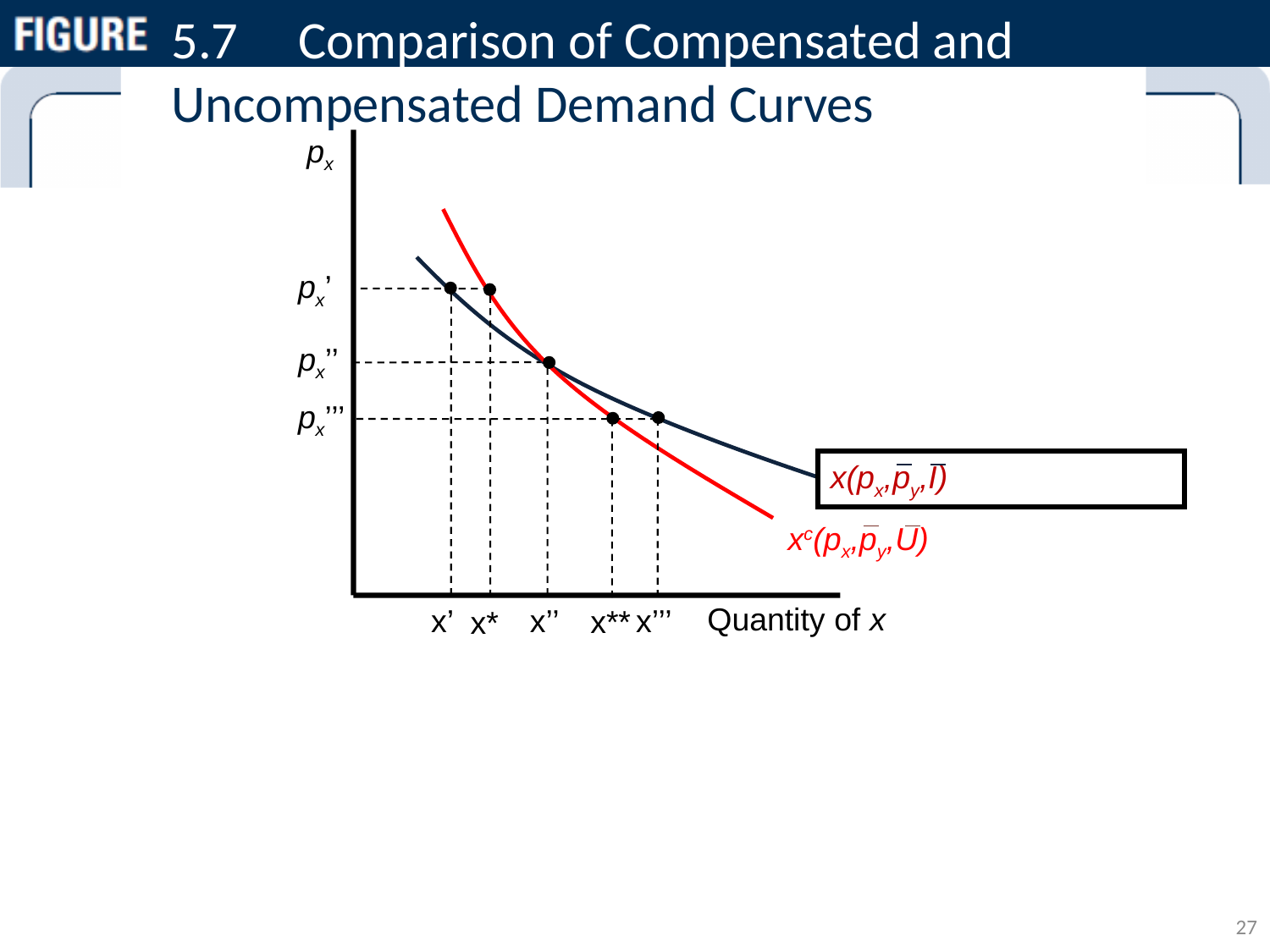

# 5.7	Comparison of Compensated and 	Uncompensated Demand Curves
px

Quantity of x

x(px,py,I)

xc(px,py,U)
px’

x’

x*
px’’

x’’
px’’’

x’’’

x**
27